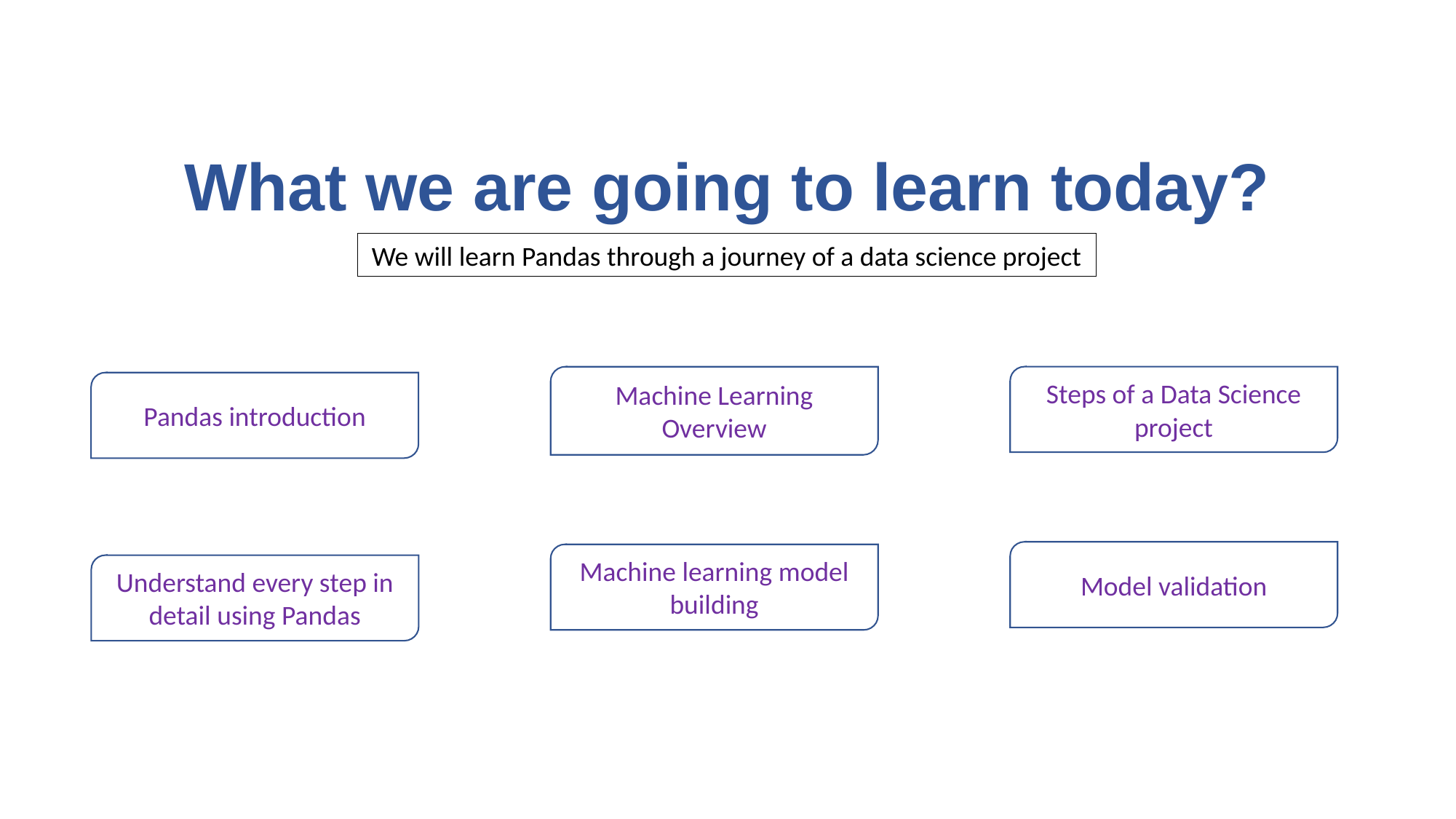

# What we are going to learn today?
We will learn Pandas through a journey of a data science project
Machine Learning Overview
Steps of a Data Science project
Pandas introduction
Model validation
Machine learning model building
Understand every step in detail using Pandas